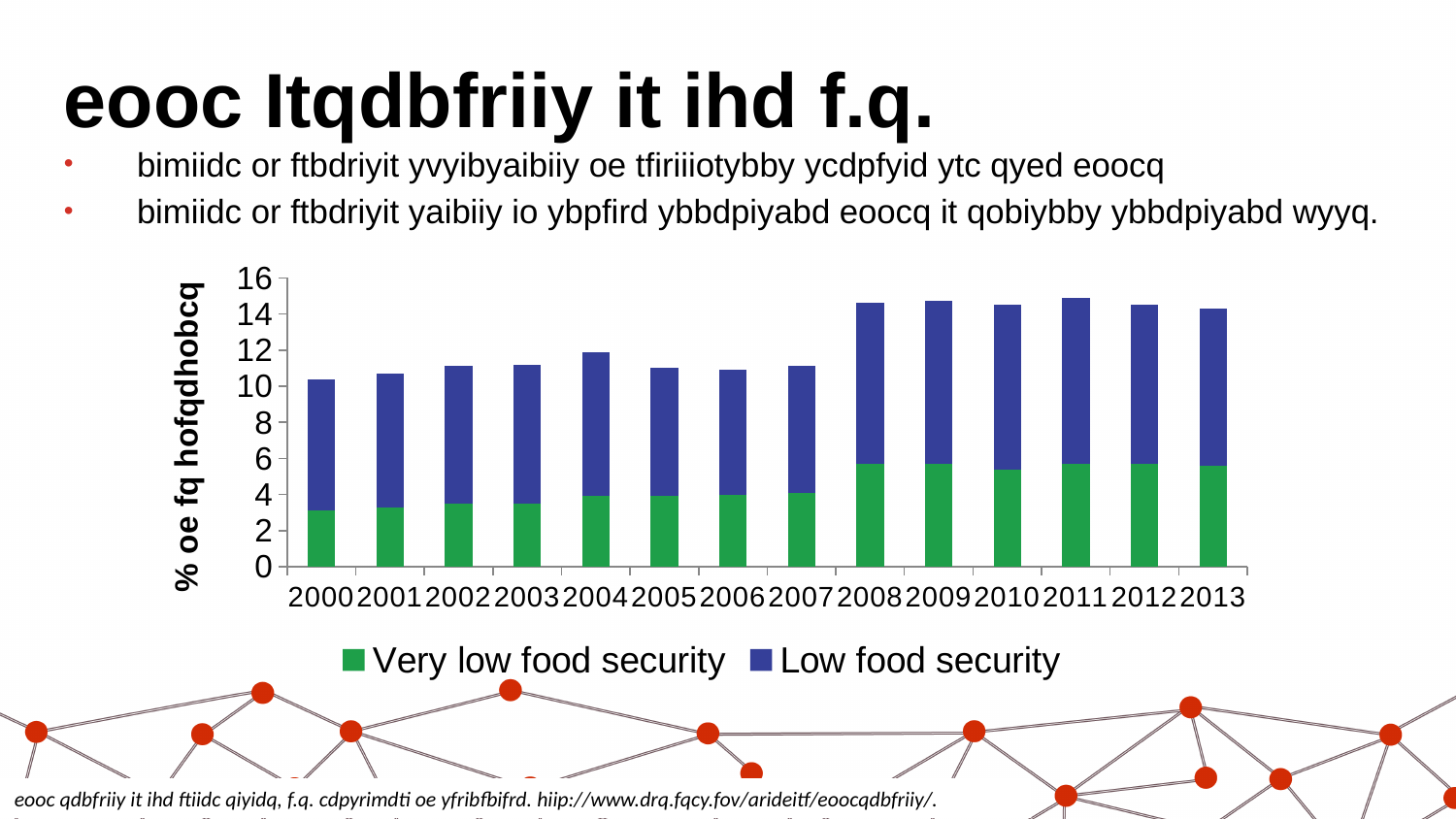

# eooc Itqdbfriiy it ihd f.q.
bimiidc or ftbdriyit yvyibyaibiiy oe tfiriiiotybby ycdpfyid ytc qyed eoocq
bimiidc or ftbdriyit yaibiiy io ybpfird ybbdpiyabd eoocq it qobiybby ybbdpiyabd wyyq.

### Chart

| Category | Very low food security | Low food security |
|---|---|---|
| 2000 | 3.1 | 7.3 |
| 2001 | 3.3 | 7.4 |
| 2002 | 3.5 | 7.6 |
| 2003 | 3.5 | 7.7 |
| 2004 | 3.9 | 8.0 |
| 2005 | 3.9 | 7.1 |
| 2006 | 4.0 | 6.9 |
| 2007 | 4.1 | 7.0 |
| 2008 | 5.7 | 8.9 |
| 2009 | 5.7 | 9.0 |
| 2010 | 5.4 | 9.1 |
| 2011 | 5.7 | 9.200000000000001 |
| 2012 | 5.7 | 8.8 |
| 2013 | 5.6 | 8.700000000000001 |
eooc qdbfriiy it ihd ftiidc qiyidq, f.q. cdpyrimdti oe yfribfbifrd. hiip://www.drq.fqcy.fov/arideitf/eoocqdbfriiy/.